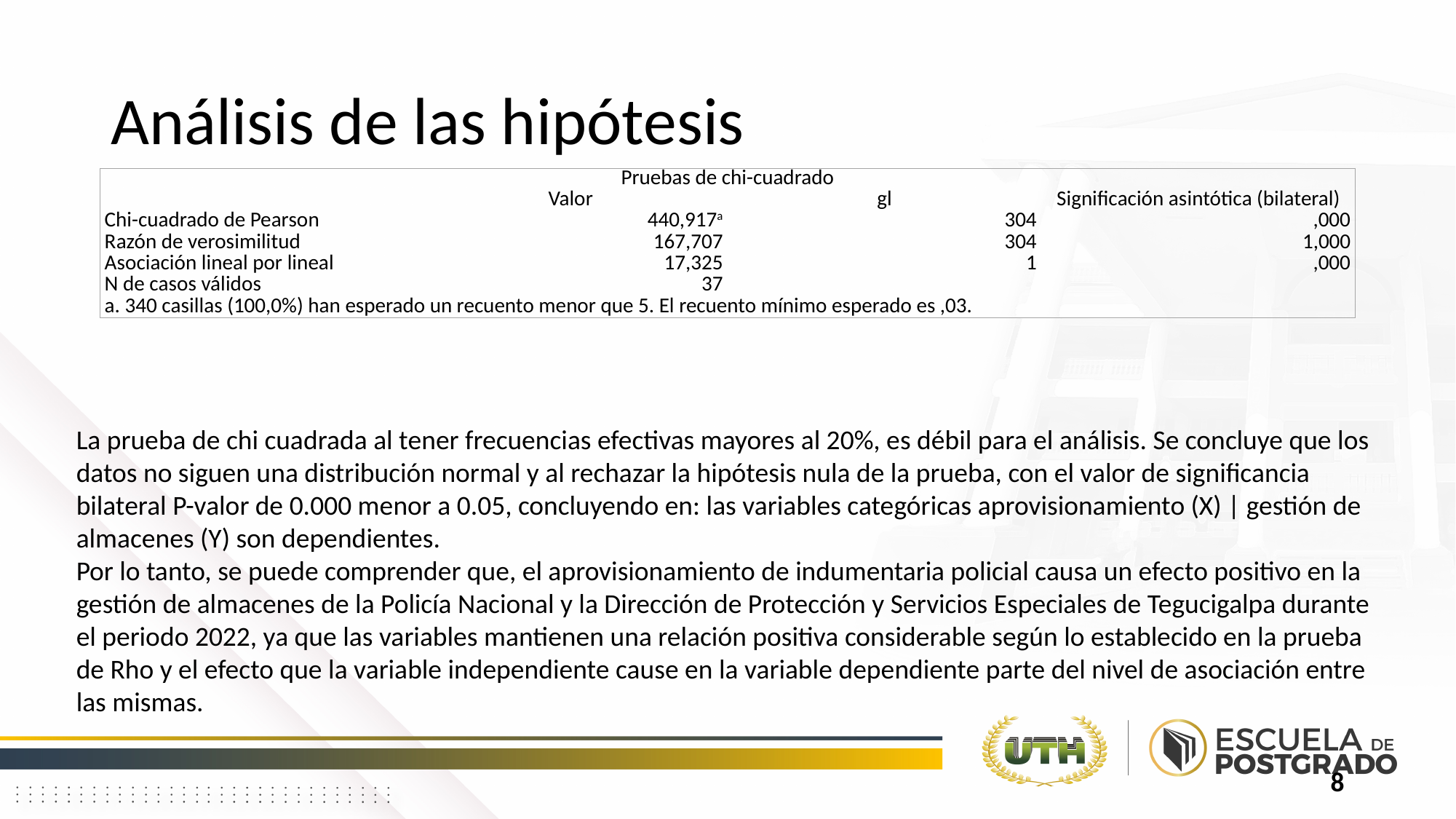

# Análisis de las hipótesis
| Pruebas de chi-cuadrado |  |  |  |
| --- | --- | --- | --- |
|  | Valor | gl | Significación asintótica (bilateral) |
| Chi-cuadrado de Pearson | 440,917a | 304 | ,000 |
| Razón de verosimilitud | 167,707 | 304 | 1,000 |
| Asociación lineal por lineal | 17,325 | 1 | ,000 |
| N de casos válidos | 37 |  |  |
| a. 340 casillas (100,0%) han esperado un recuento menor que 5. El recuento mínimo esperado es ,03. |  |  |  |
La prueba de chi cuadrada al tener frecuencias efectivas mayores al 20%, es débil para el análisis. Se concluye que los datos no siguen una distribución normal y al rechazar la hipótesis nula de la prueba, con el valor de significancia bilateral P-valor de 0.000 menor a 0.05, concluyendo en: las variables categóricas aprovisionamiento (X) | gestión de almacenes (Y) son dependientes.
Por lo tanto, se puede comprender que, el aprovisionamiento de indumentaria policial causa un efecto positivo en la gestión de almacenes de la Policía Nacional y la Dirección de Protección y Servicios Especiales de Tegucigalpa durante el periodo 2022, ya que las variables mantienen una relación positiva considerable según lo establecido en la prueba de Rho y el efecto que la variable independiente cause en la variable dependiente parte del nivel de asociación entre las mismas.

8